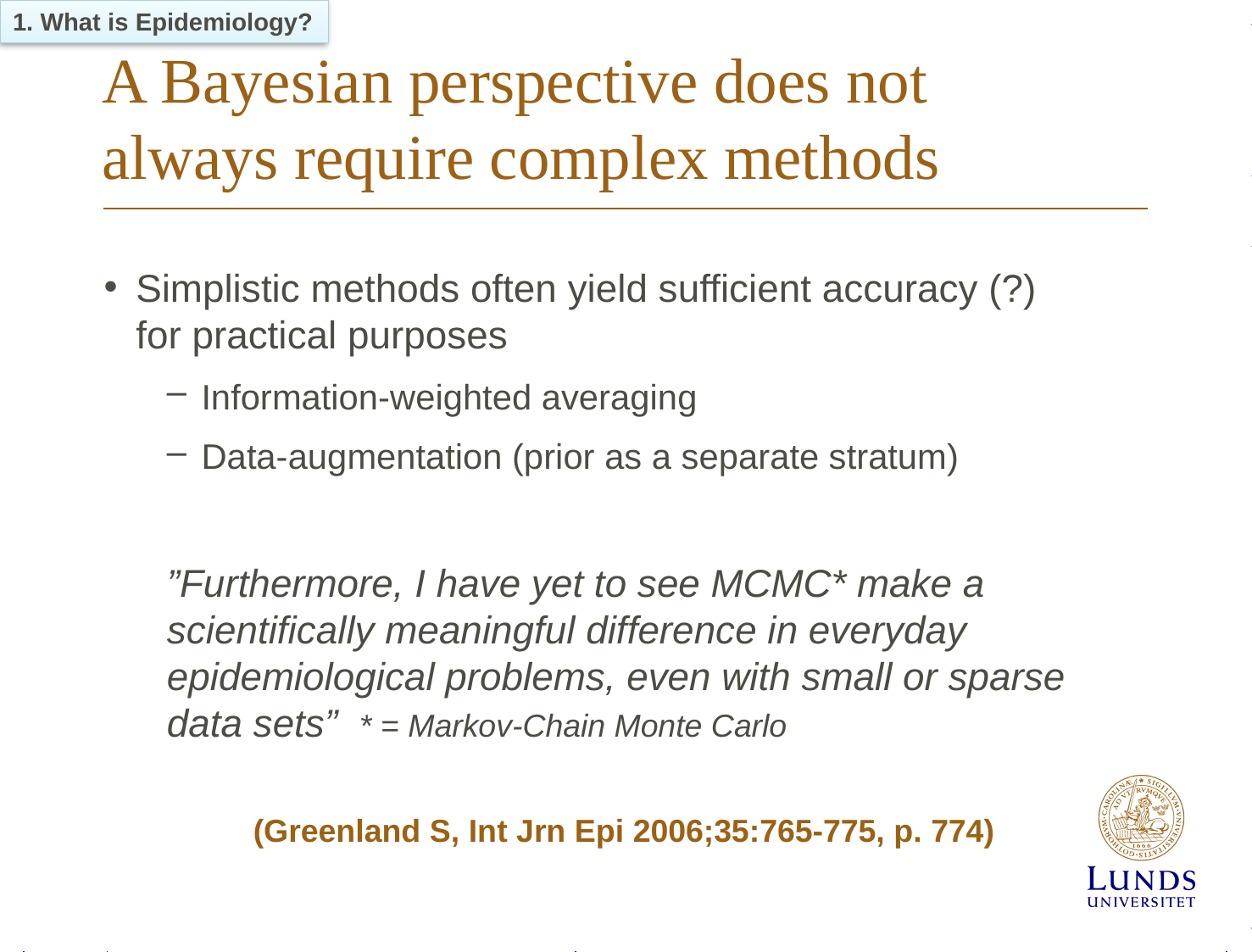

1. What is Epidemiology?
# A Bayesian perspective does not always require complex methods
Simplistic methods often yield sufficient accuracy (?)
for practical purposes
Information-weighted averaging
Data-augmentation (prior as a separate stratum)

”Furthermore, I have yet to see MCMC* make a scientifically meaningful difference in everyday epidemiological problems, even with small or sparse data sets”  * = Markov-Chain Monte Carlo
(Greenland S, Int Jrn Epi 2006;35:765-775, p. 774)